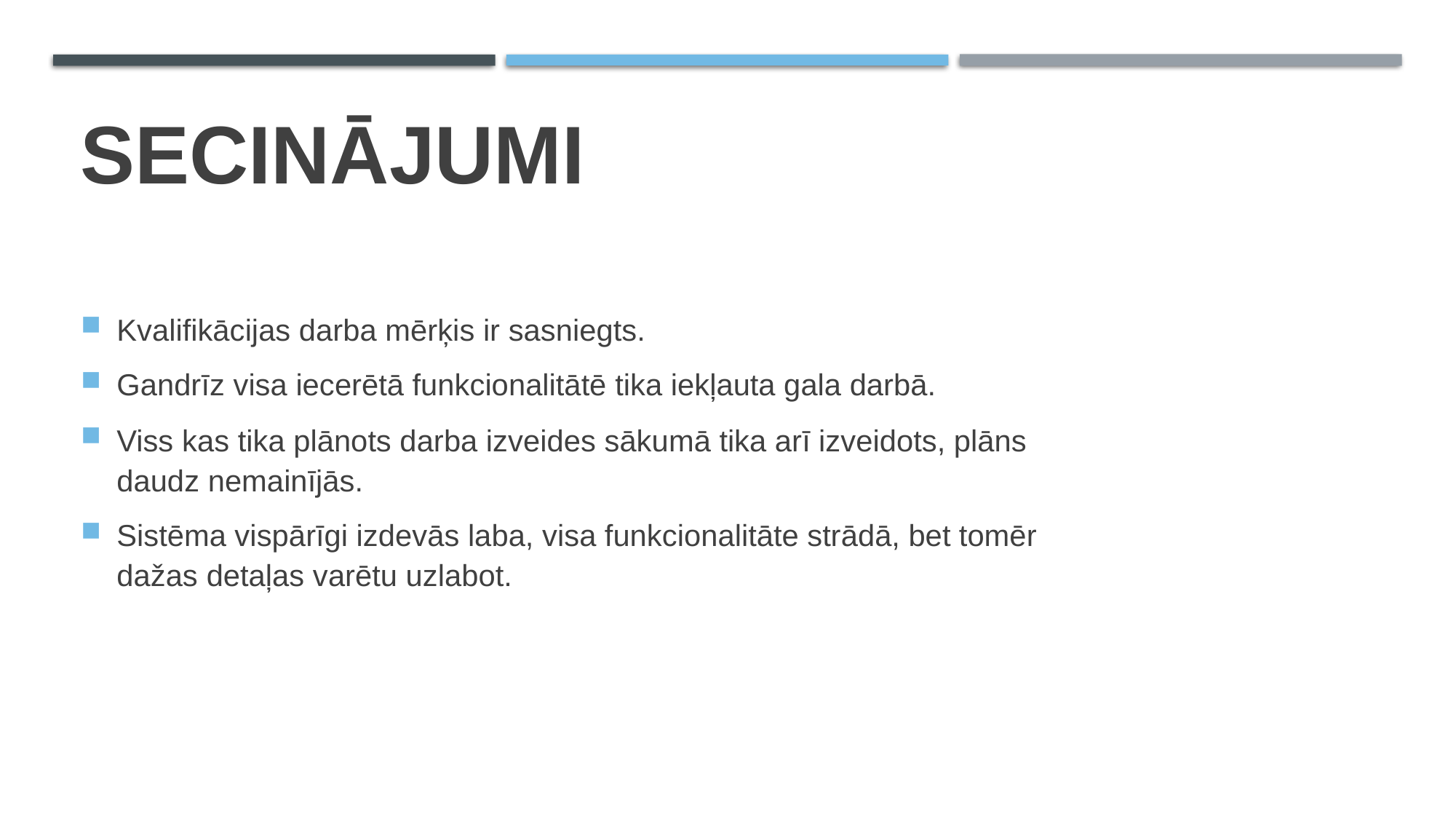

# SecinājumI
Kvalifikācijas darba mērķis ir sasniegts.
Gandrīz visa iecerētā funkcionalitātē tika iekļauta gala darbā.
Viss kas tika plānots darba izveides sākumā tika arī izveidots, plāns daudz nemainījās.
Sistēma vispārīgi izdevās laba, visa funkcionalitāte strādā, bet tomēr dažas detaļas varētu uzlabot.